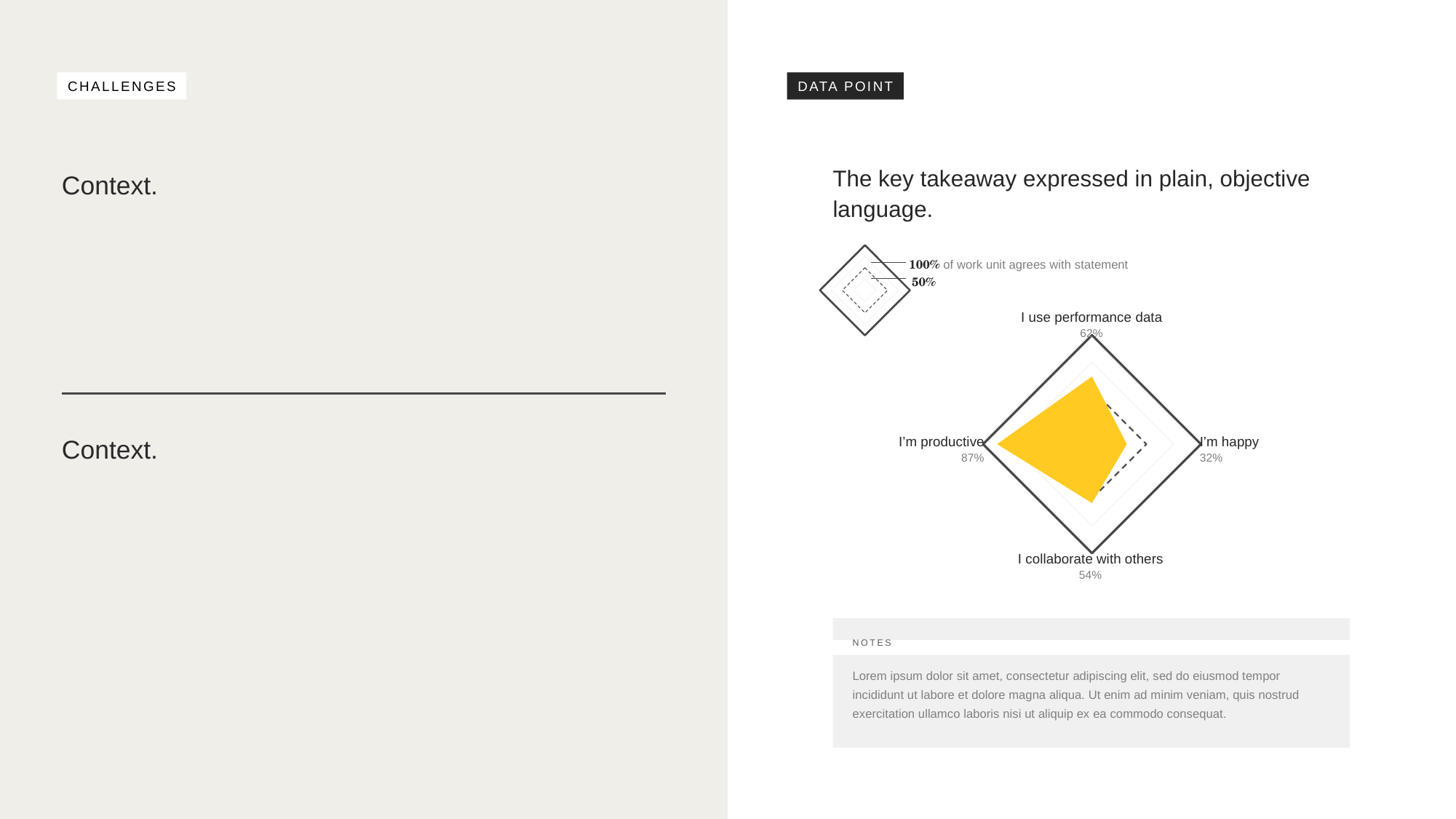

`
CHALLENGES
DATA POINT
Context.
The key takeaway expressed in plain, objective language.

### Chart

| Category |  |  |
|---|---|---|
| A | 0.62 | 0.5 |
| B | 0.32 | 0.5 |
| C | 0.54 | 0.5 |
| D | 0.87 | 0.5 |
100% of work unit agrees with statement
50%
I use performance data
62%

### Chart

| Category |  |  |
|---|---|---|
| A | 0.62 | 0.5 |
| B | 0.32 | 0.5 |
| C | 0.54 | 0.5 |
| D | 0.87 | 0.5 |
Context.
I’m productive
87%

I’m happy
32%
I collaborate with others
54%
NOTES
Lorem ipsum dolor sit amet, consectetur adipiscing elit, sed do eiusmod tempor incididunt ut labore et dolore magna aliqua. Ut enim ad minim veniam, quis nostrud exercitation ullamco laboris nisi ut aliquip ex ea commodo consequat.